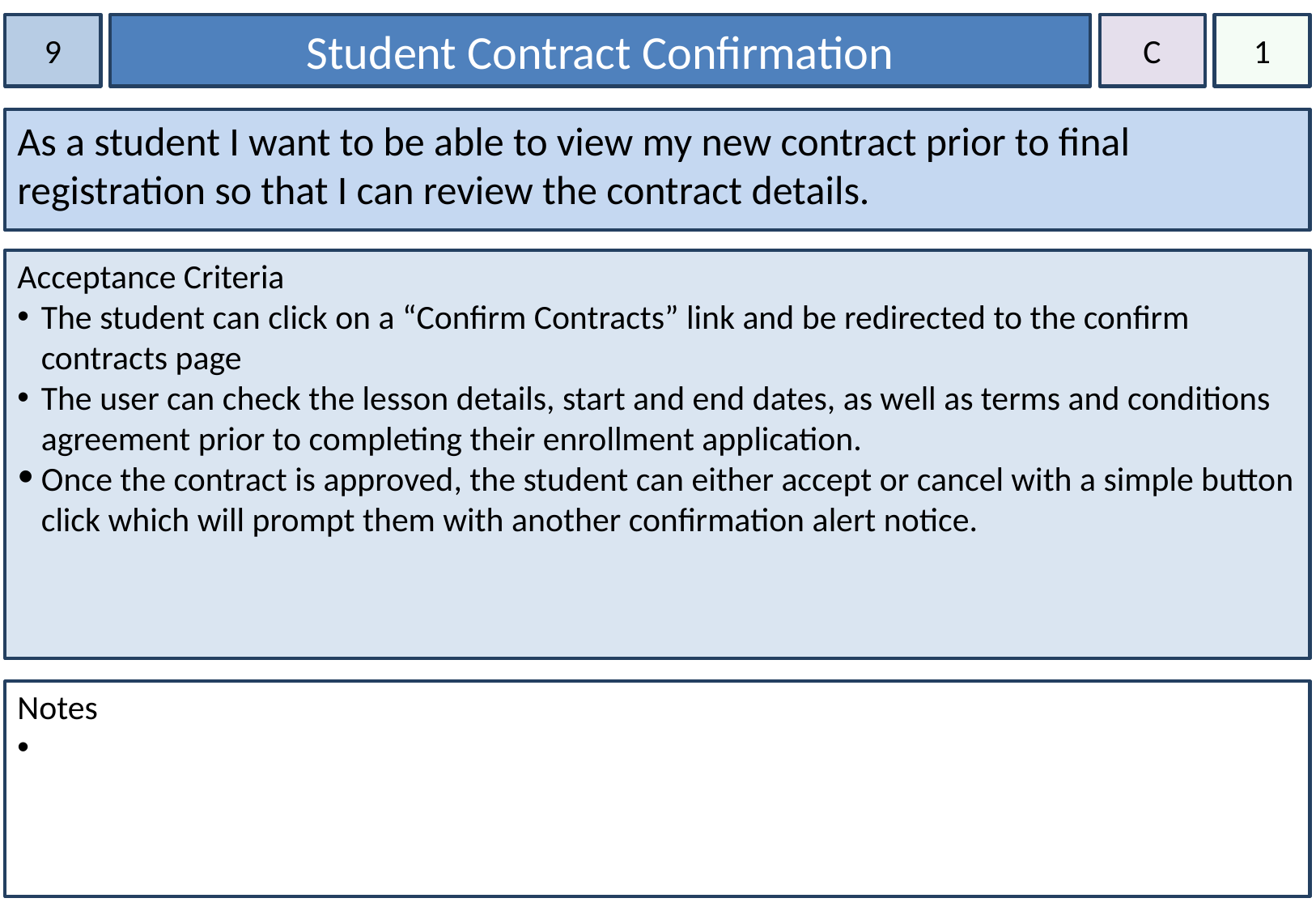

9
Student Contract Confirmation
C
1
As a student I want to be able to view my new contract prior to final registration so that I can review the contract details.
Acceptance Criteria
The student can click on a “Confirm Contracts” link and be redirected to the confirm contracts page
The user can check the lesson details, start and end dates, as well as terms and conditions agreement prior to completing their enrollment application.
Once the contract is approved, the student can either accept or cancel with a simple button click which will prompt them with another confirmation alert notice.
Notes